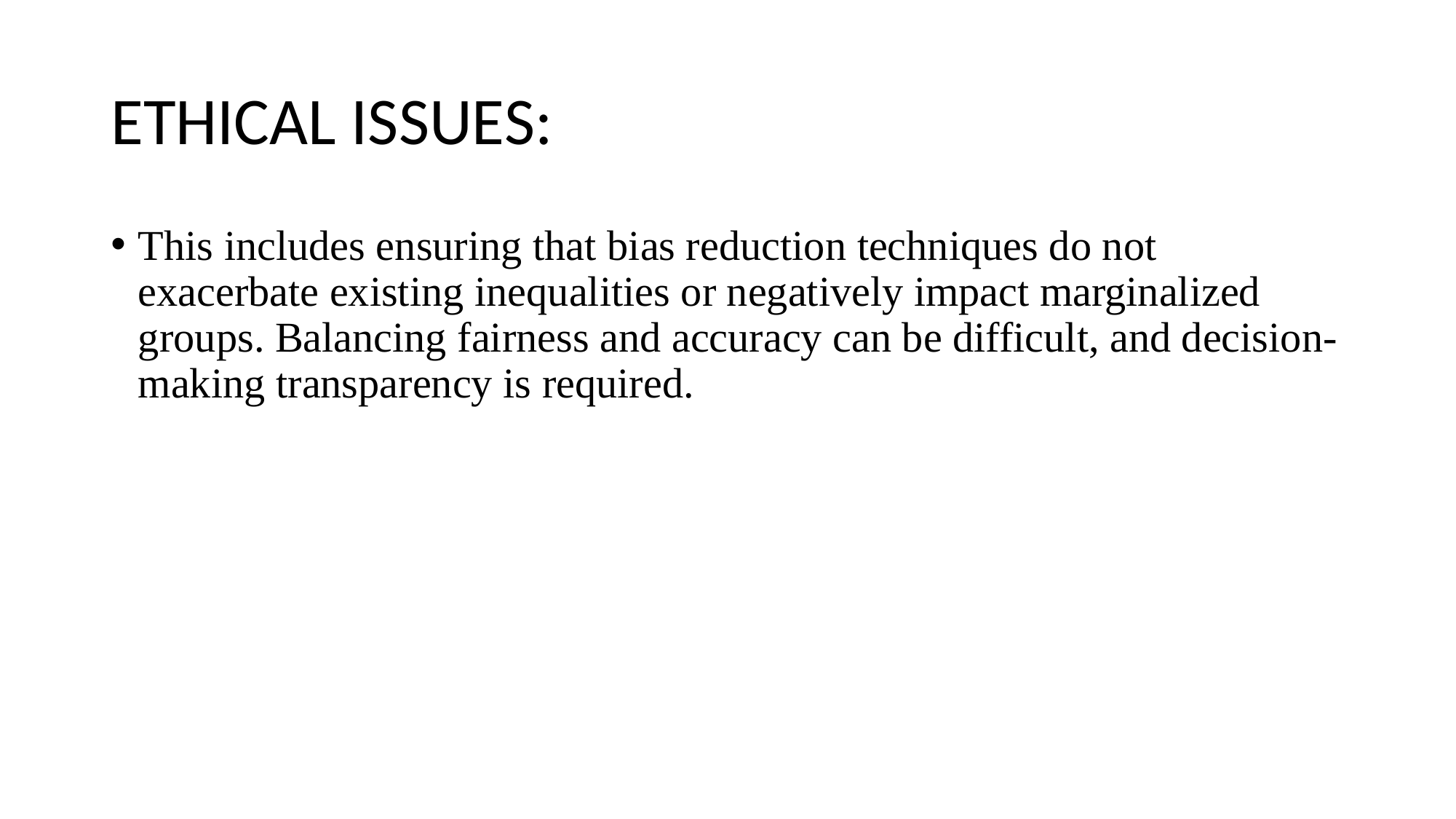

# ETHICAL ISSUES:
This includes ensuring that bias reduction techniques do not exacerbate existing inequalities or negatively impact marginalized groups. Balancing fairness and accuracy can be difficult, and decision-making transparency is required.